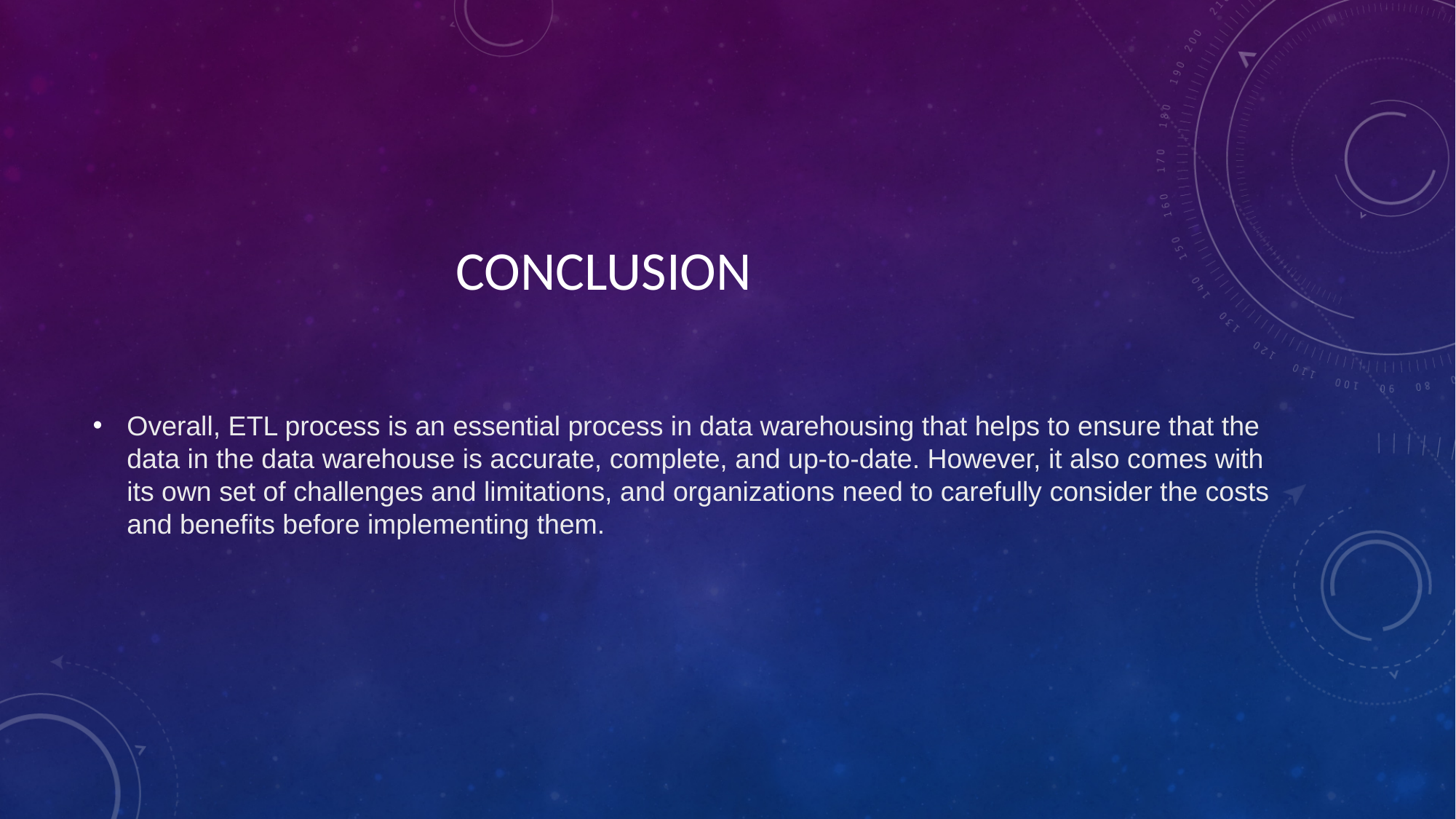

# CONCLUSION
Overall, ETL process is an essential process in data warehousing that helps to ensure that the data in the data warehouse is accurate, complete, and up-to-date. However, it also comes with its own set of challenges and limitations, and organizations need to carefully consider the costs and benefits before implementing them.